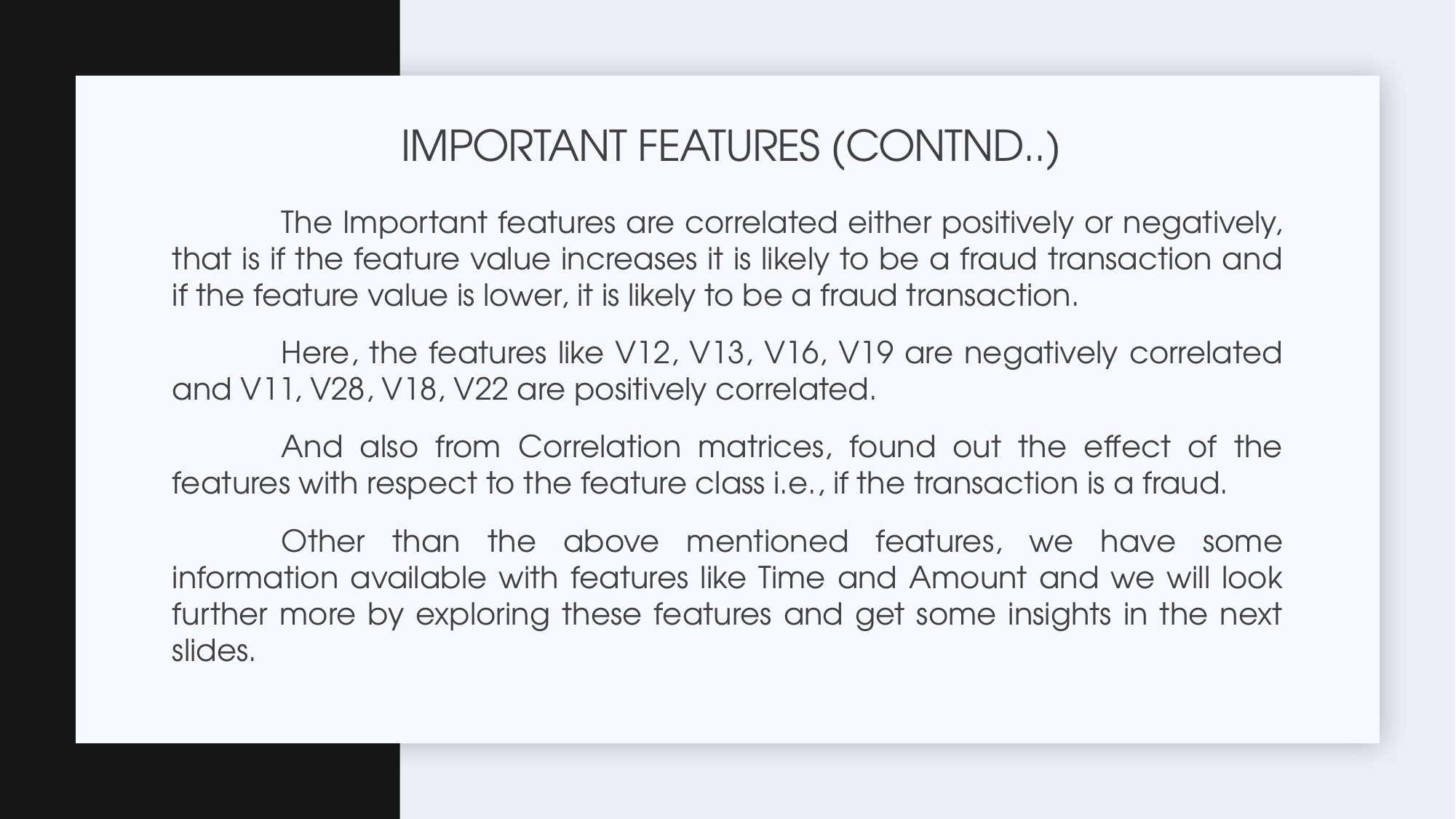

# Important Features (Contnd..)
	The Important features are correlated either positively or negatively, that is if the feature value increases it is likely to be a fraud transaction and if the feature value is lower, it is likely to be a fraud transaction.
	Here, the features like V12, V13, V16, V19 are negatively correlated and V11, V28, V18, V22 are positively correlated.
	And also from Correlation matrices, found out the effect of the features with respect to the feature class i.e., if the transaction is a fraud.
	Other than the above mentioned features, we have some information available with features like Time and Amount and we will look further more by exploring these features and get some insights in the next slides.